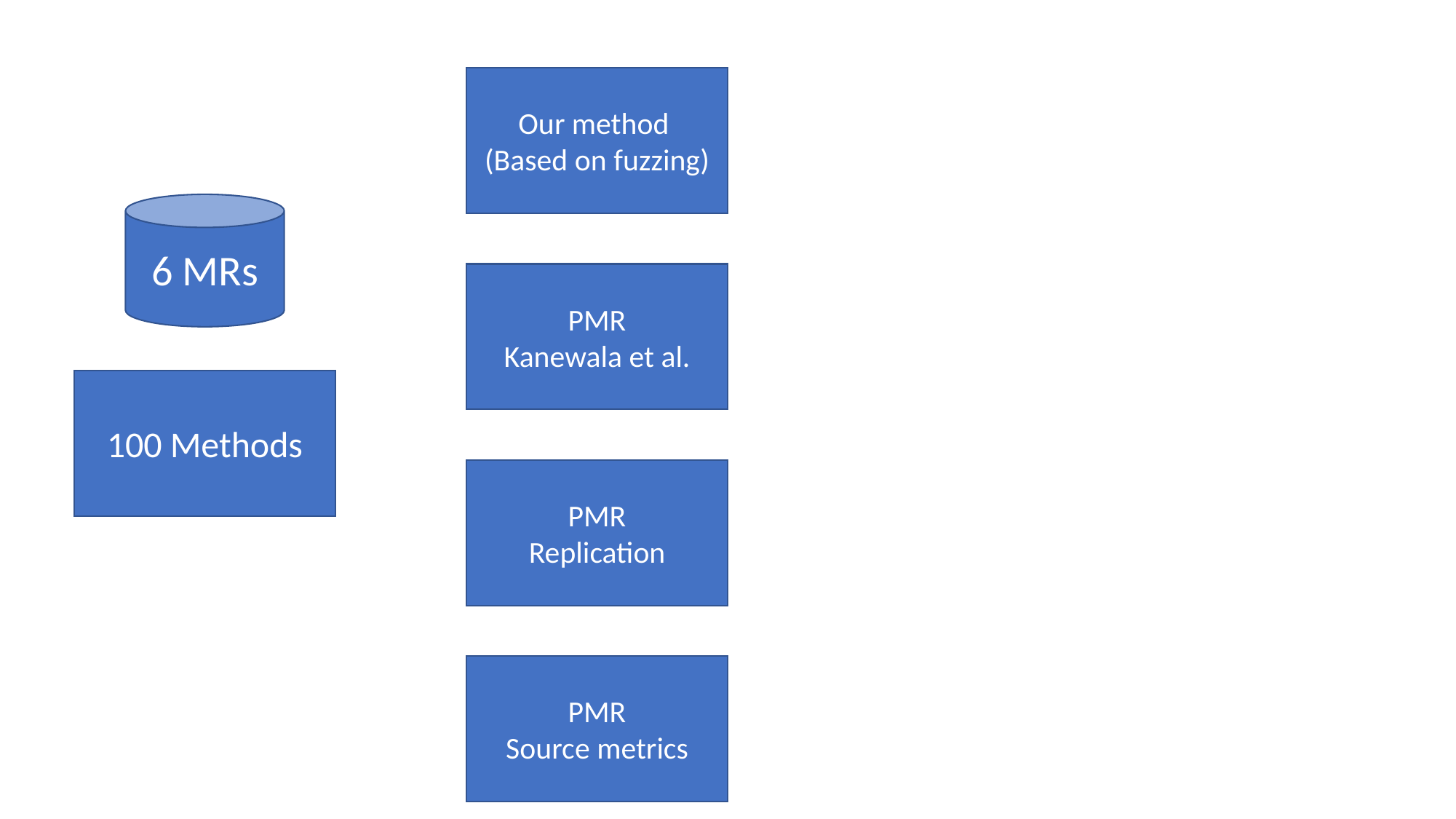

Our method
(Based on fuzzing)
6 MRs
PMR
Kanewala et al.
100 Methods
PMR
Replication
PMR
Source metrics